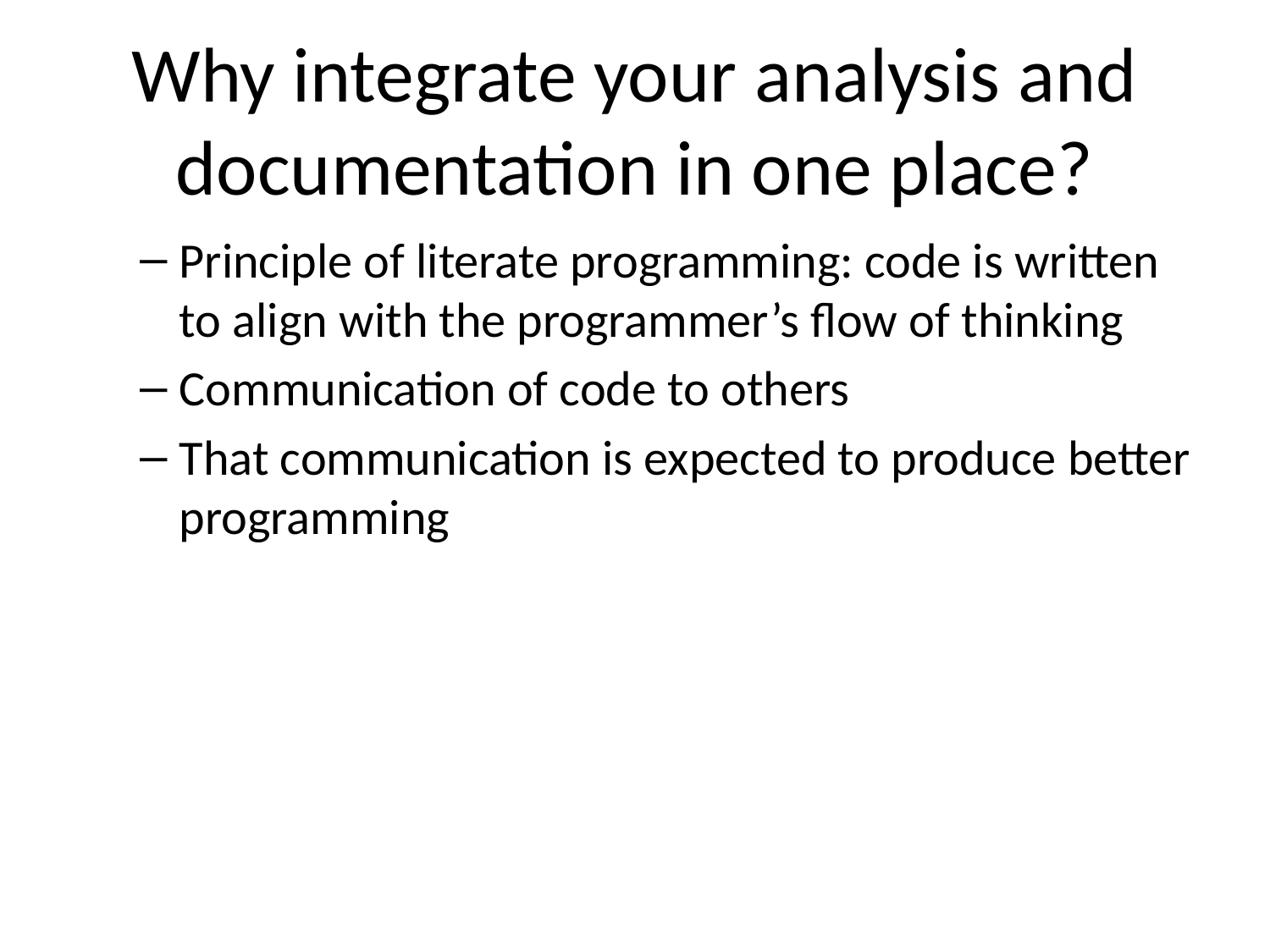

# Why integrate your analysis and documentation in one place?
Principle of literate programming: code is written to align with the programmer’s flow of thinking
Communication of code to others
That communication is expected to produce better programming